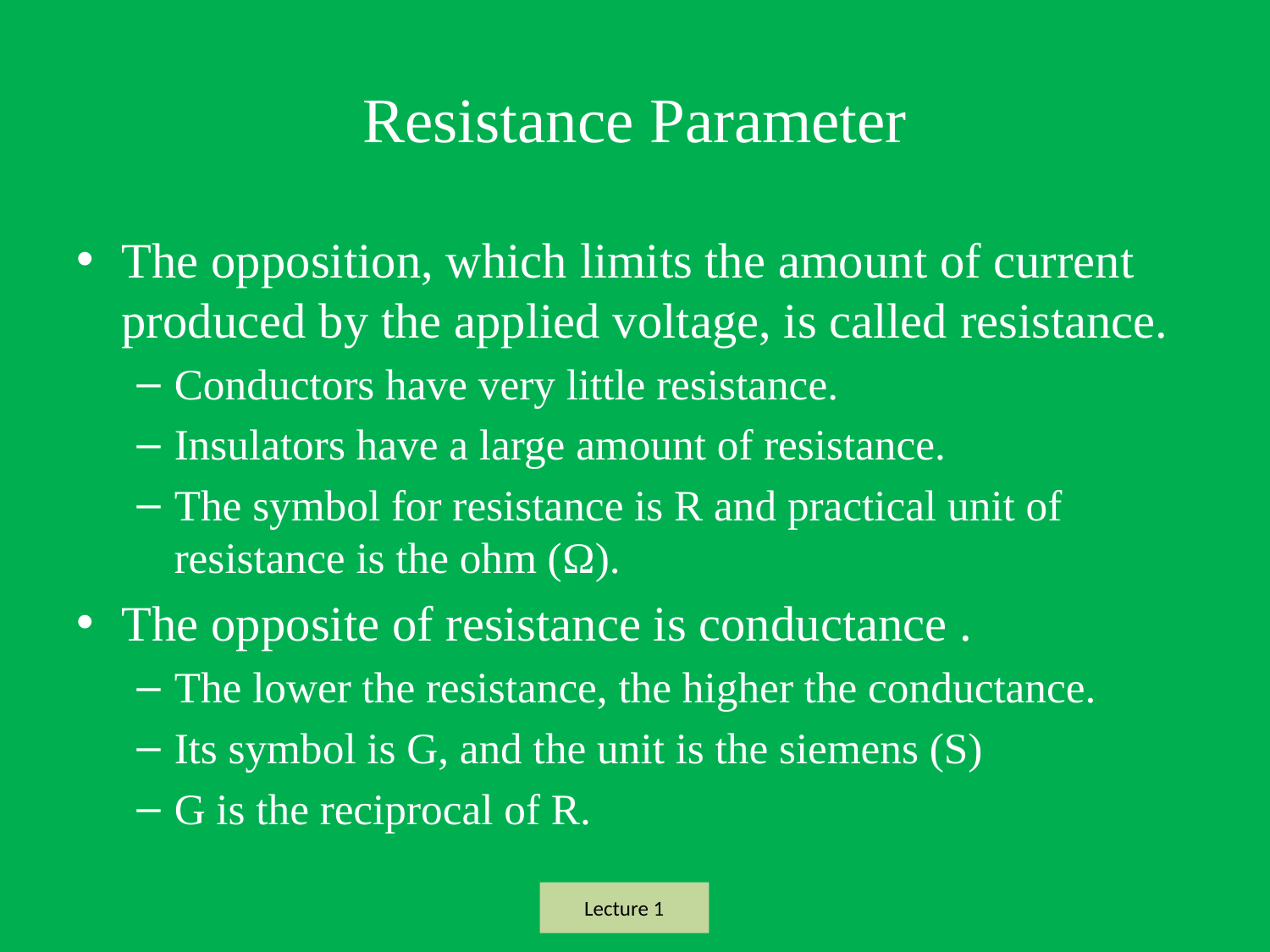

# Resistance Parameter
The opposition, which limits the amount of current produced by the applied voltage, is called resistance.
Conductors have very little resistance.
Insulators have a large amount of resistance.
The symbol for resistance is R and practical unit of resistance is the ohm (Ω).
The opposite of resistance is conductance .
The lower the resistance, the higher the conductance.
Its symbol is G, and the unit is the siemens (S)
G is the reciprocal of R.
Lecture 1
3